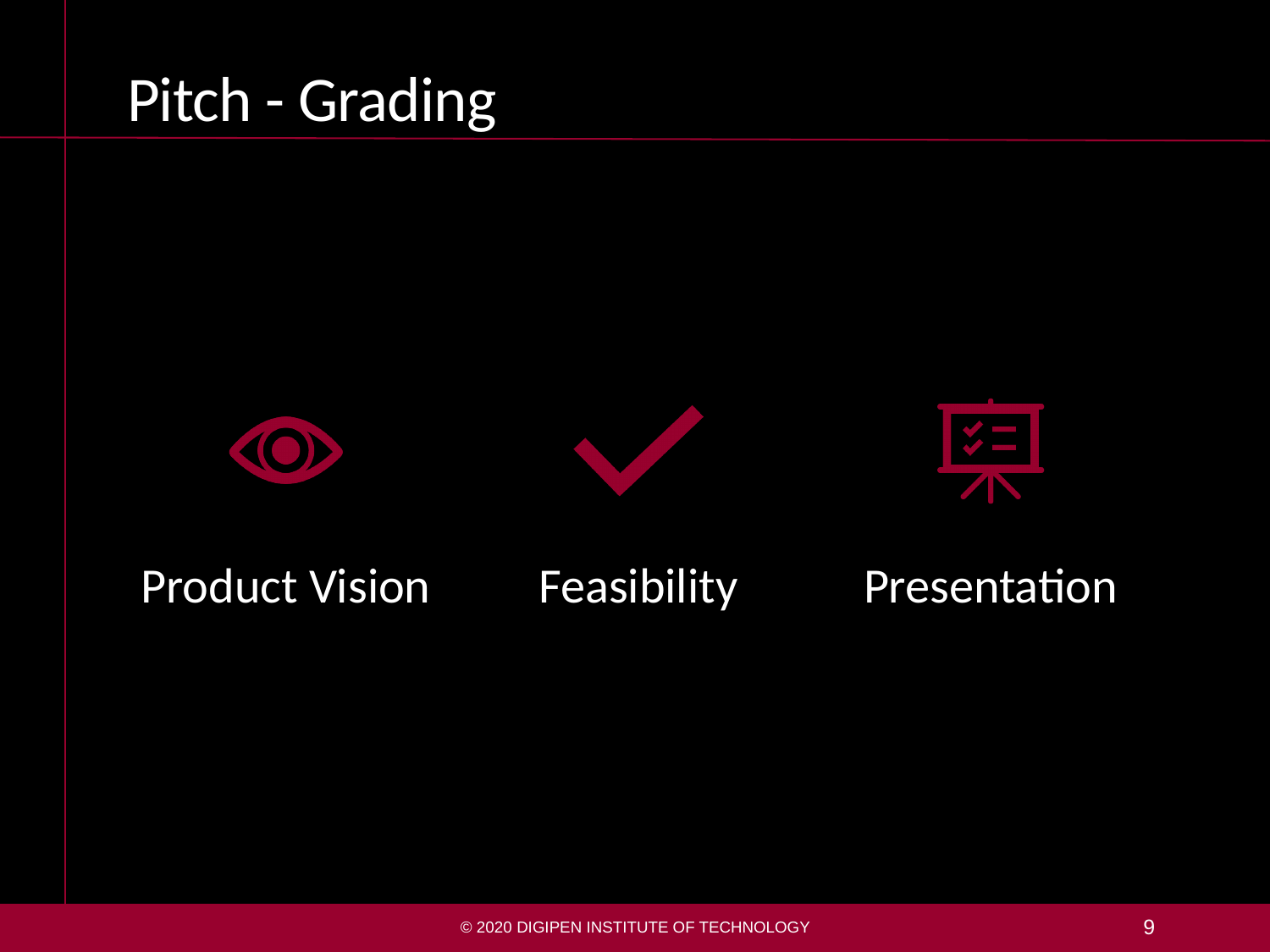

# Pitch - Grading
Product Vision
Feasibility
Presentation
© 2020 DigiPen Institute of Technology
9